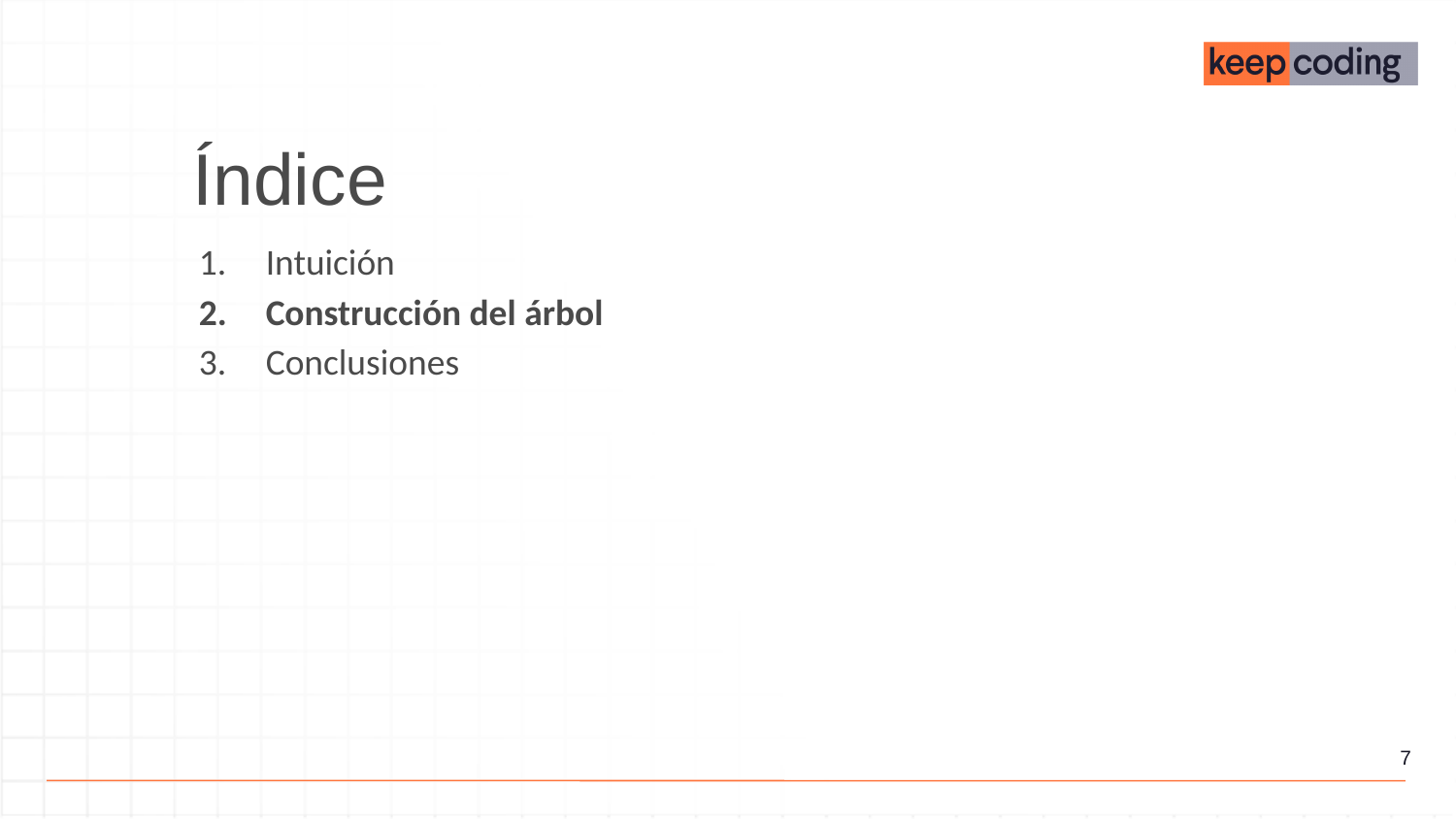

Índice
Intuición
Construcción del árbol
Conclusiones
7